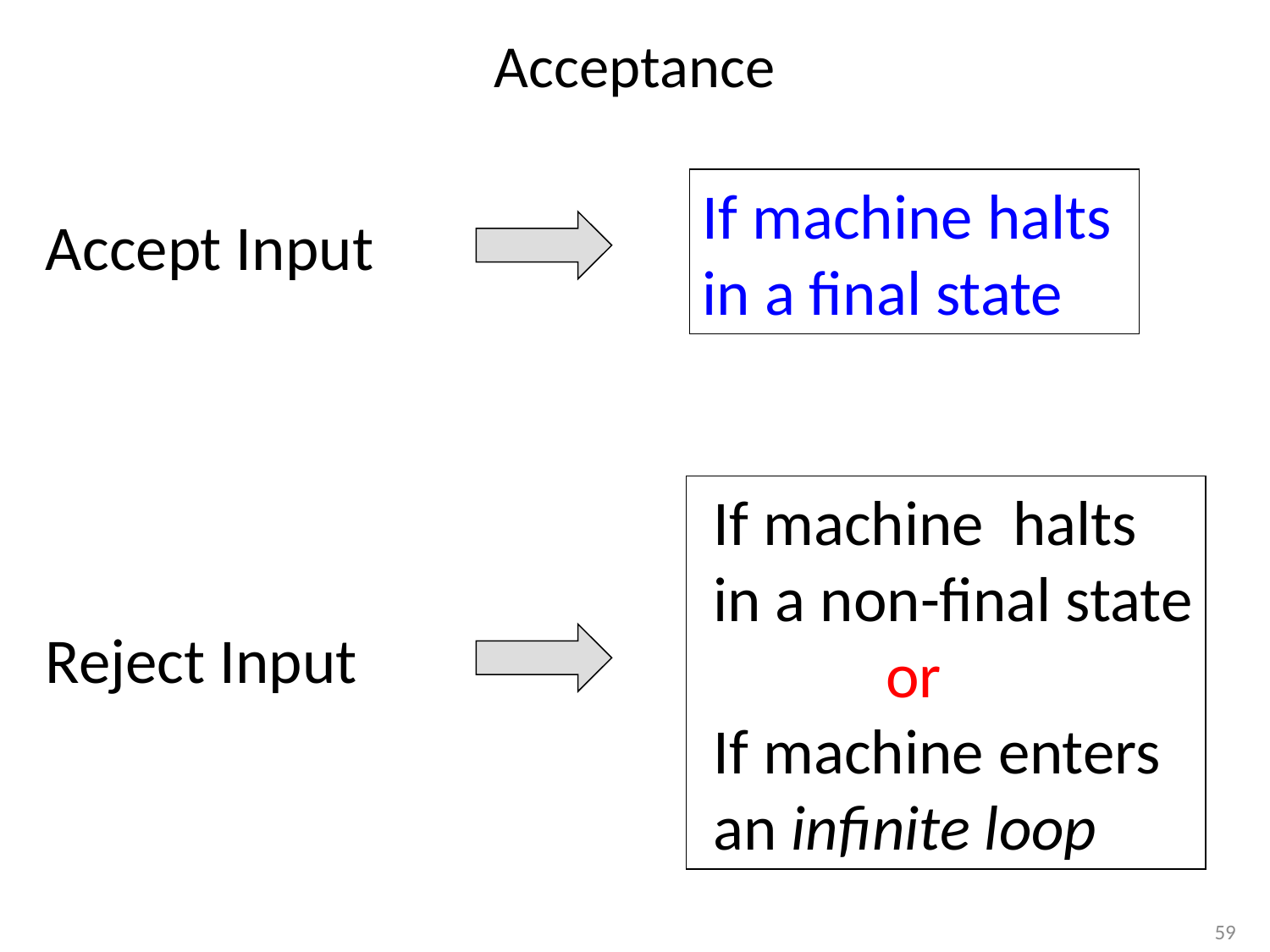

# Acceptance
If machine halts
in a final state
Accept Input

 If machine  halts
 in a non-final state
             or
 If machine enters
 an infinite loop
Reject Input

59